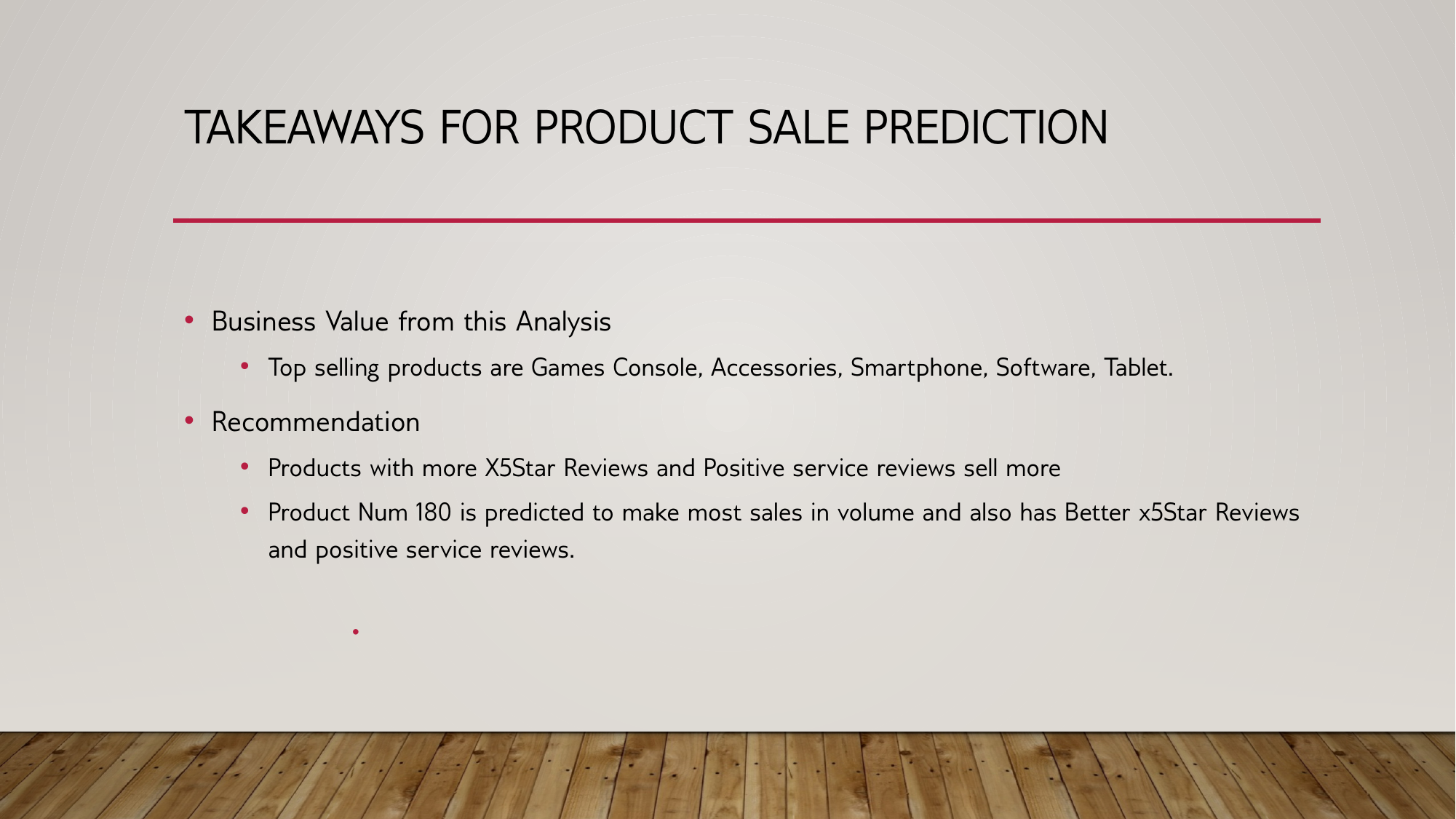

# Takeaways for Product Sale prediction

Business Value from this Analysis
Top selling products are Games Console, Accessories, Smartphone, Software, Tablet.
Recommendation
Products with more X5Star Reviews and Positive service reviews sell more
Product Num 180 is predicted to make most sales in volume and also has Better x5Star Reviews and positive service reviews.